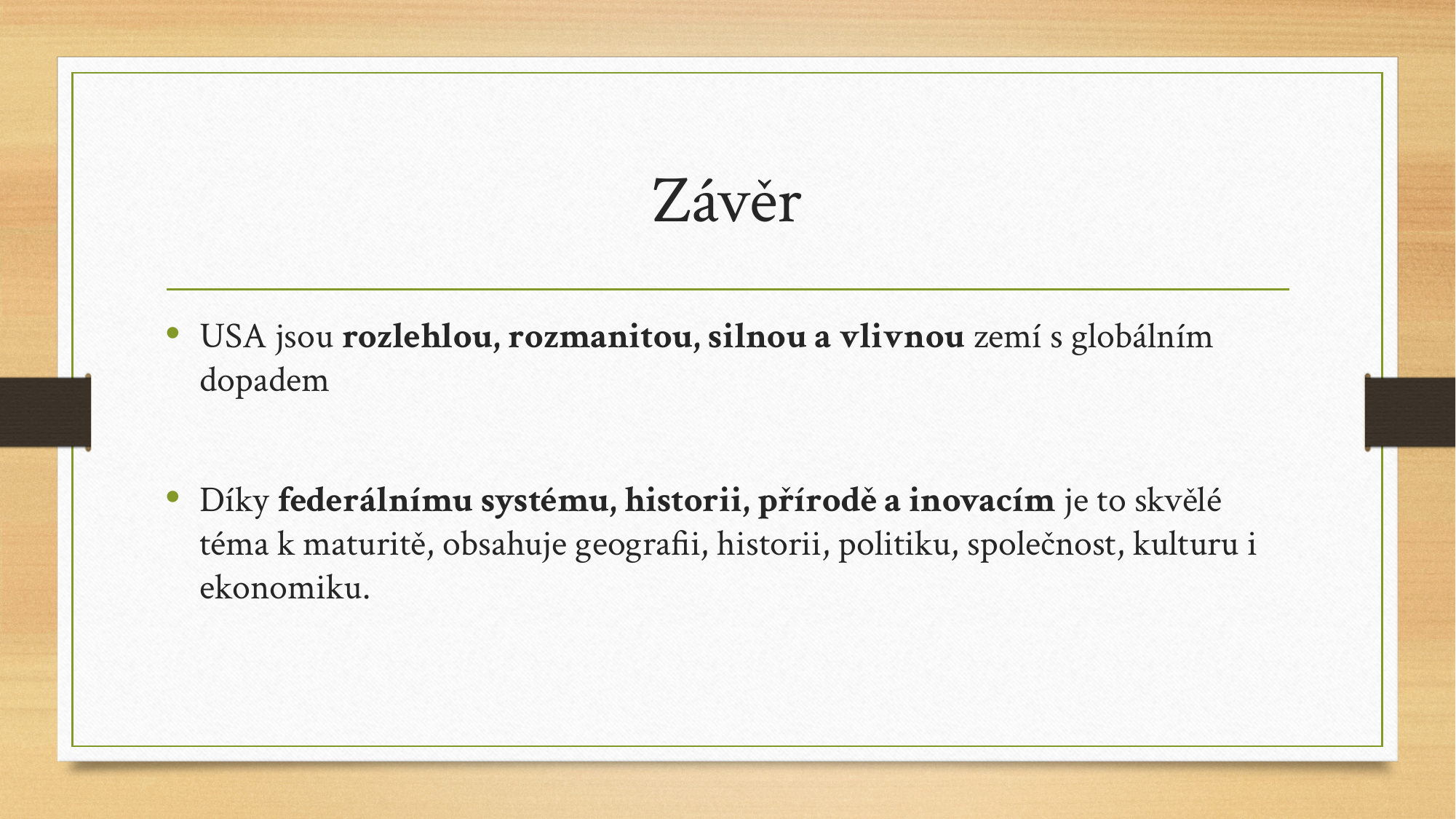

# Závěr
USA jsou rozlehlou, rozmanitou, silnou a vlivnou zemí s globálním dopadem

Díky federálnímu systému, historii, přírodě a inovacím je to skvělé téma k maturitě, obsahuje geografii, historii, politiku, společnost, kulturu i ekonomiku.